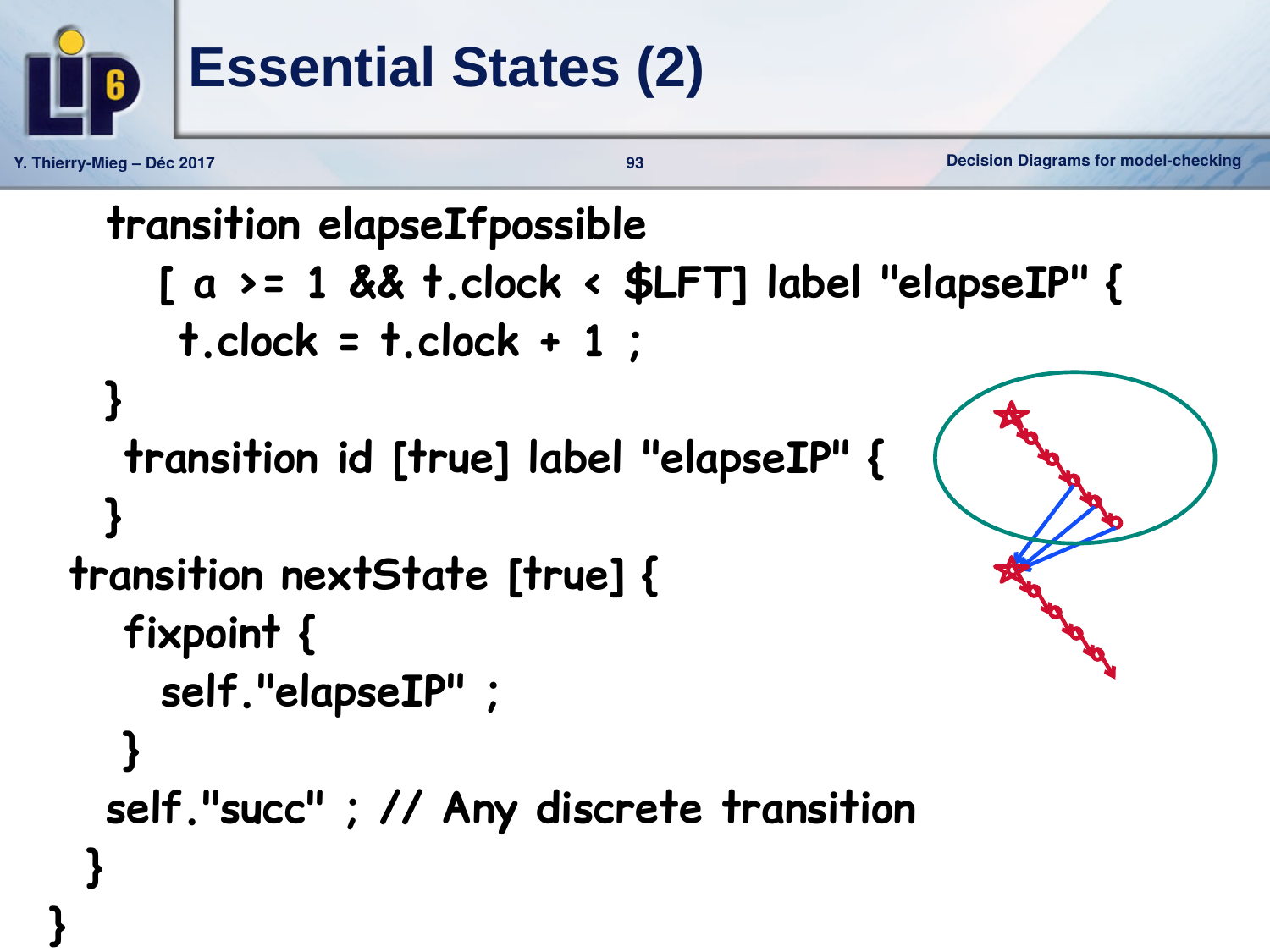

# Essential States (2)
    transition elapseIfpossible
	[ a >= 1 && t.clock < $LFT] label "elapseIP" {
        t.clock = t.clock + 1 ;
    }
     transition id [true] label "elapseIP" {
    }
  transition nextState [true] {
     fixpoint {
       self."elapseIP" ;
     }
    self."succ" ; // Any discrete transition
   }
 }